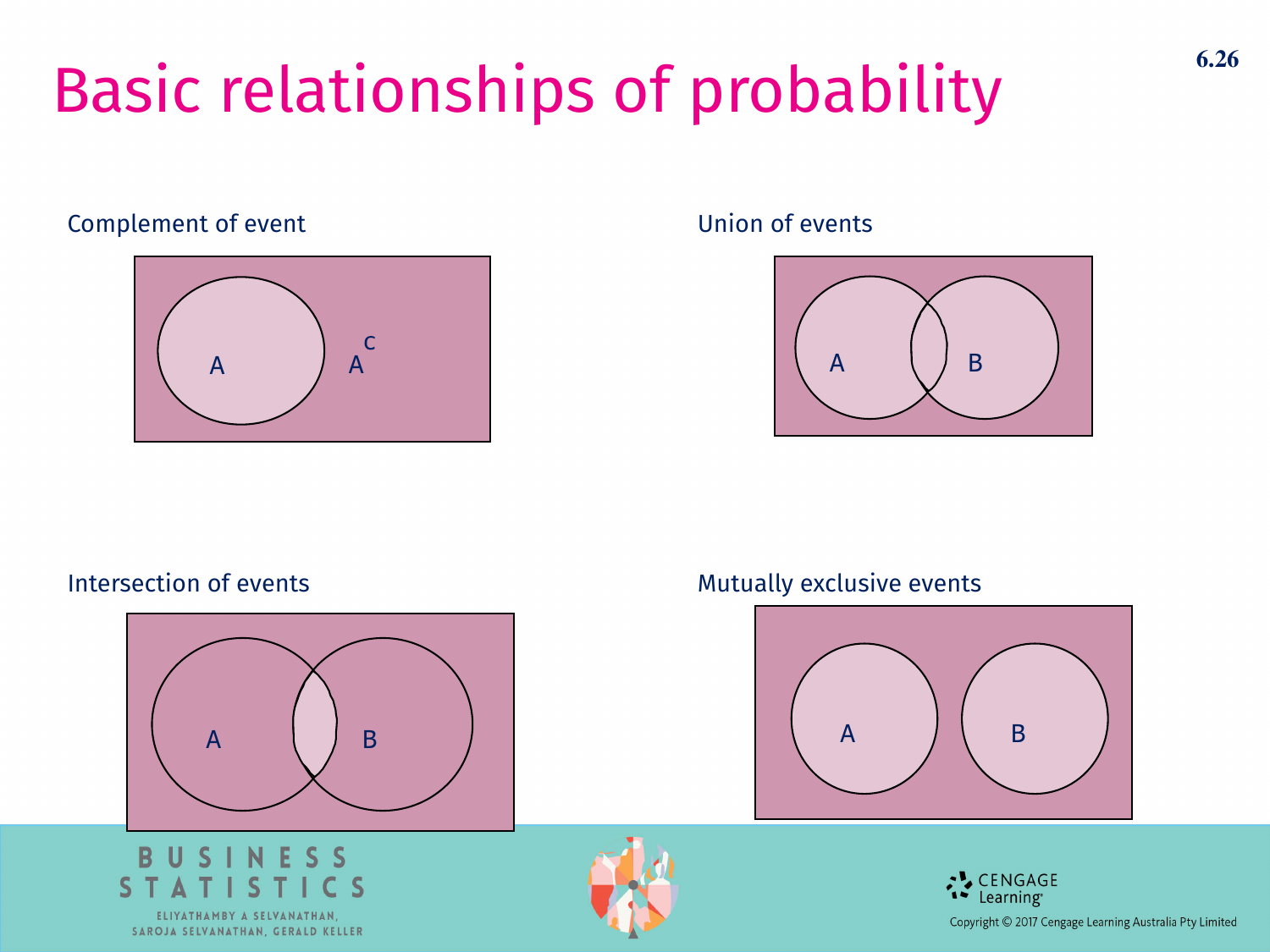

6.26
# Basic relationships of probability
Complement of event
Union of events

Ac
  A

A
   B

Intersection of events
Mutually exclusive events

  A
  B

  A
    B